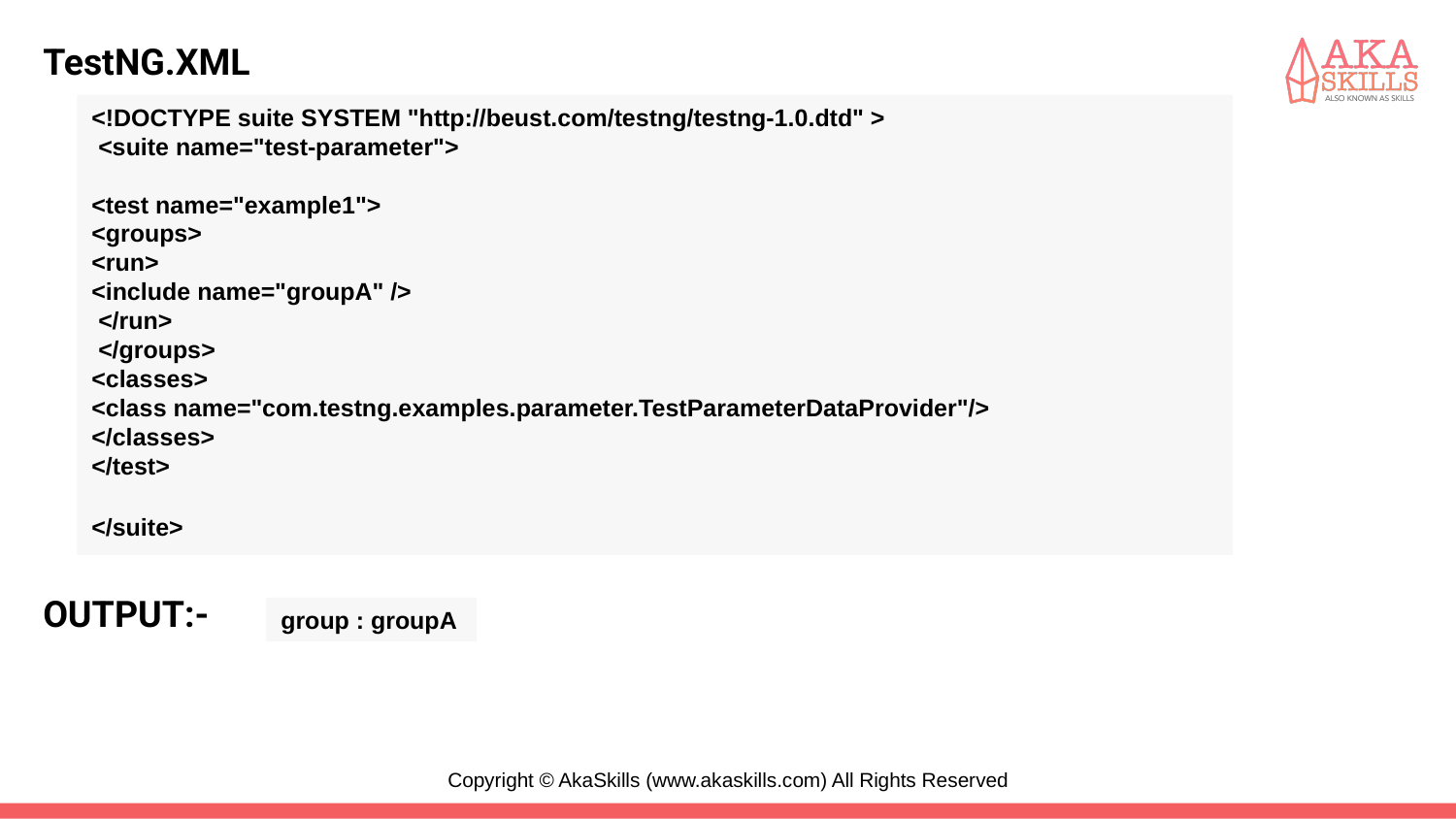

#
TestNG.XML

OUTPUT:-

<!DOCTYPE suite SYSTEM "http://beust.com/testng/testng-1.0.dtd" >
 <suite name="test-parameter">

<test name="example1">
<groups>
<run>
<include name="groupA" />
 </run>
 </groups>
<classes>
<class name="com.testng.examples.parameter.TestParameterDataProvider"/>
</classes>
</test>
</suite>
group : groupA